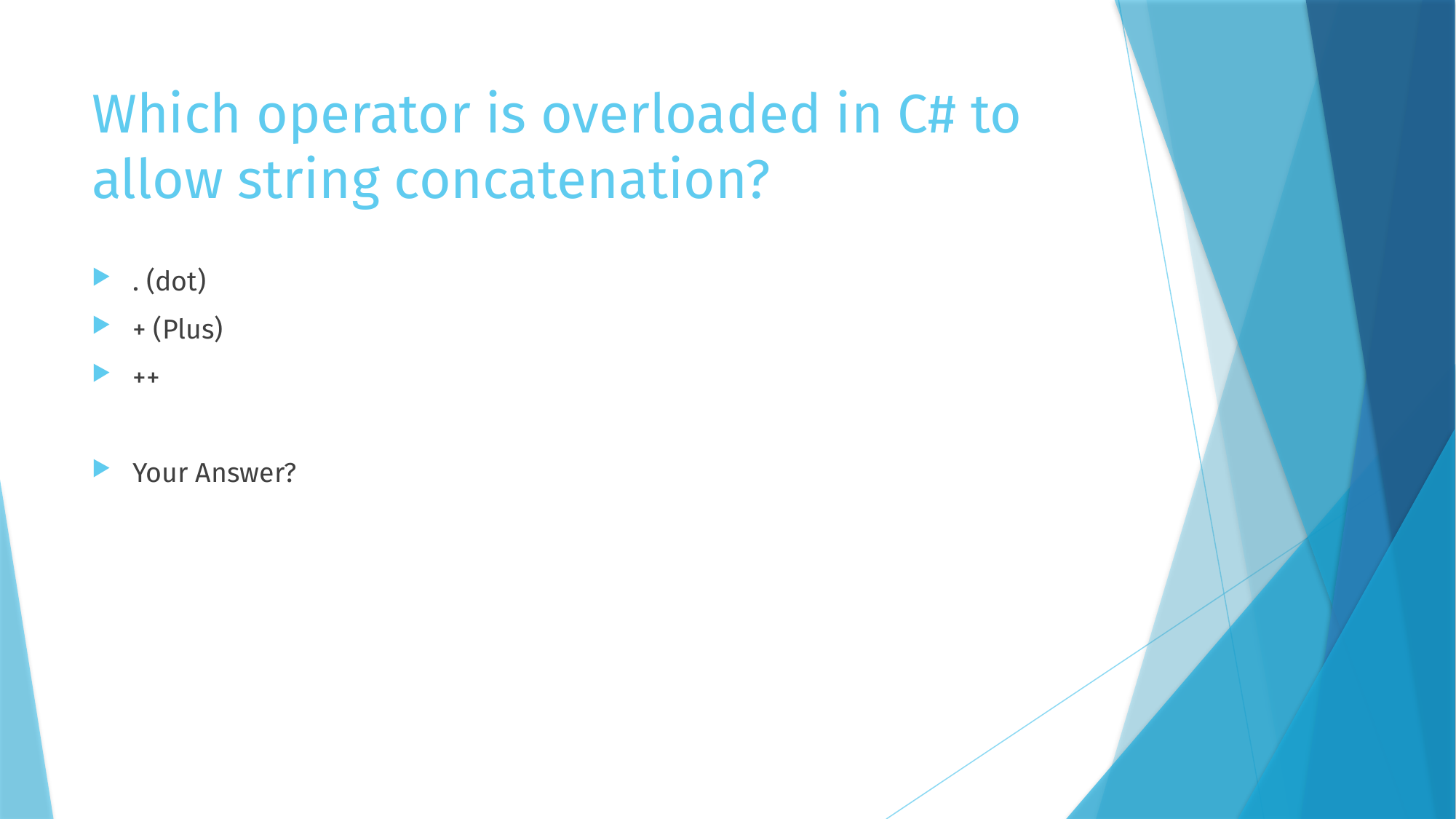

# Which operator is overloaded in C# to allow string concatenation?
. (dot)
+ (Plus)
++

Your Answer?